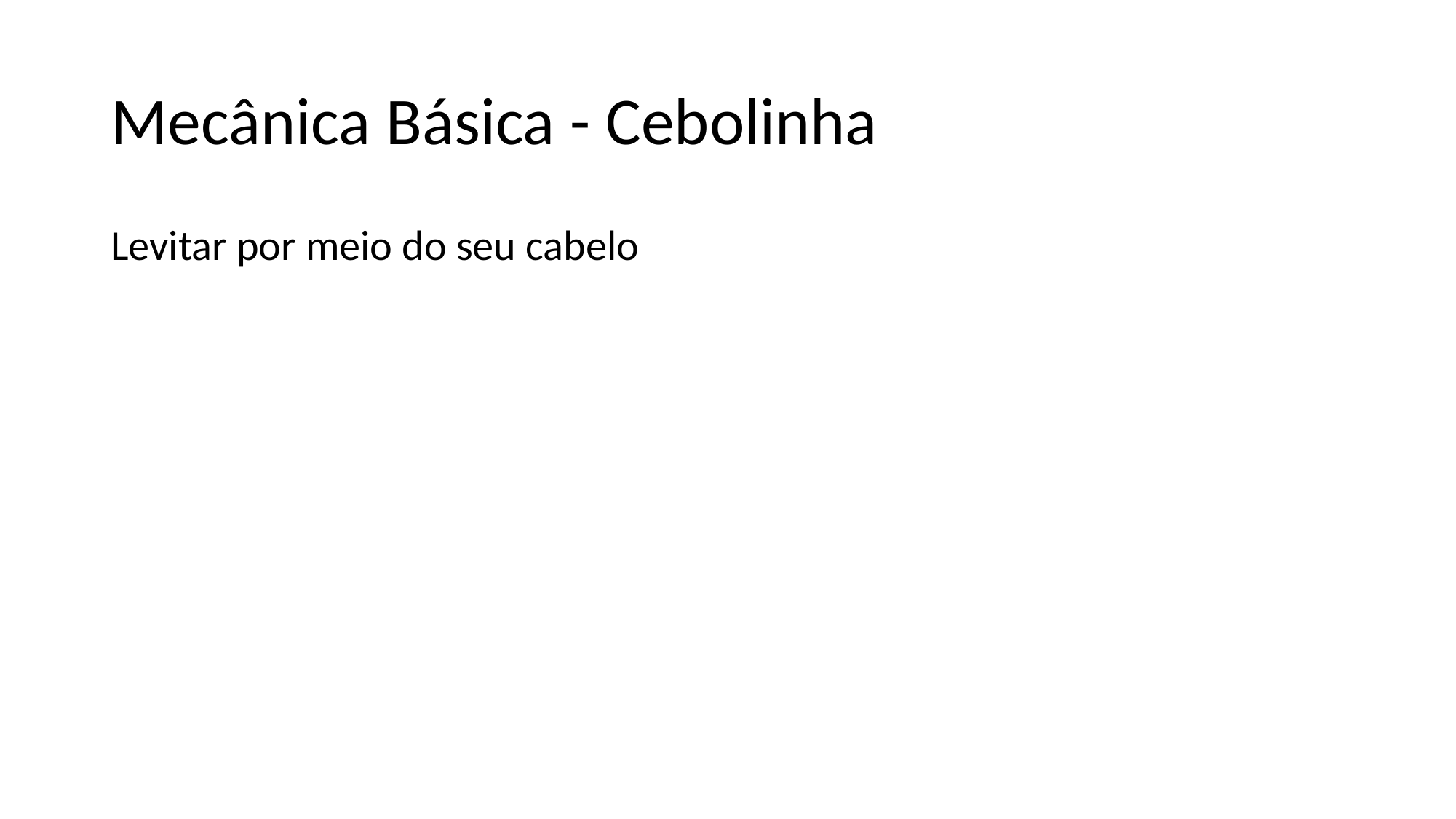

# Mecânica Básica - Cebolinha
Levitar por meio do seu cabelo